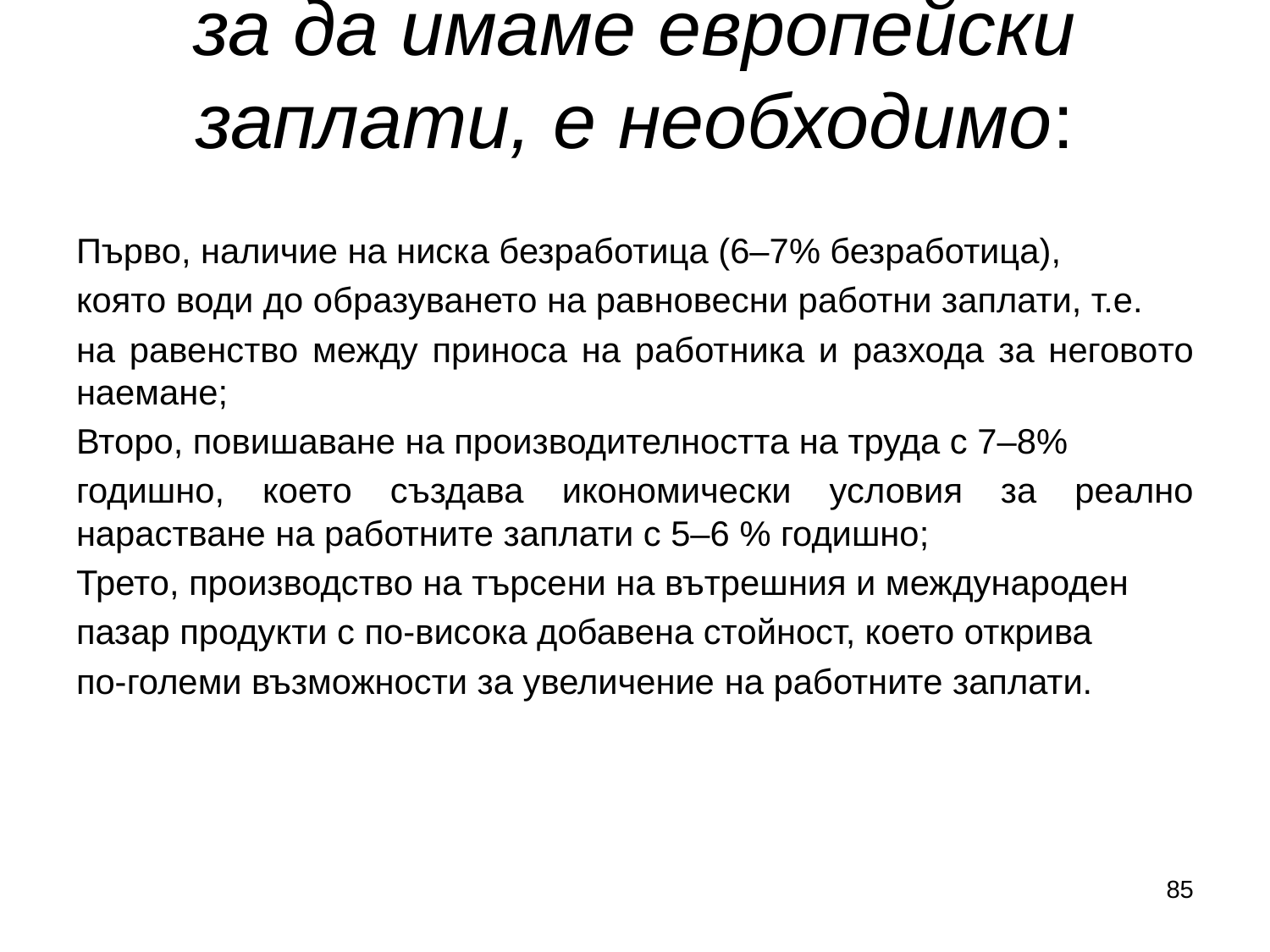

# за да имаме европейски заплати, е необходимо:
Първо, наличие на ниска безработица (6–7% безработица),
която води до образуването на равновесни работни заплати, т.е.
на равенство между приноса на работника и разхода за неговото наемане;
Второ, повишаване на производителността на труда с 7–8%
годишно, което създава икономически условия за реално нарастване на работните заплати с 5–6 % годишно;
Трето, производство на търсени на вътрешния и международен
пазар продукти с по-висока добавена стойност, което открива
по-големи възможности за увеличение на работните заплати.
85